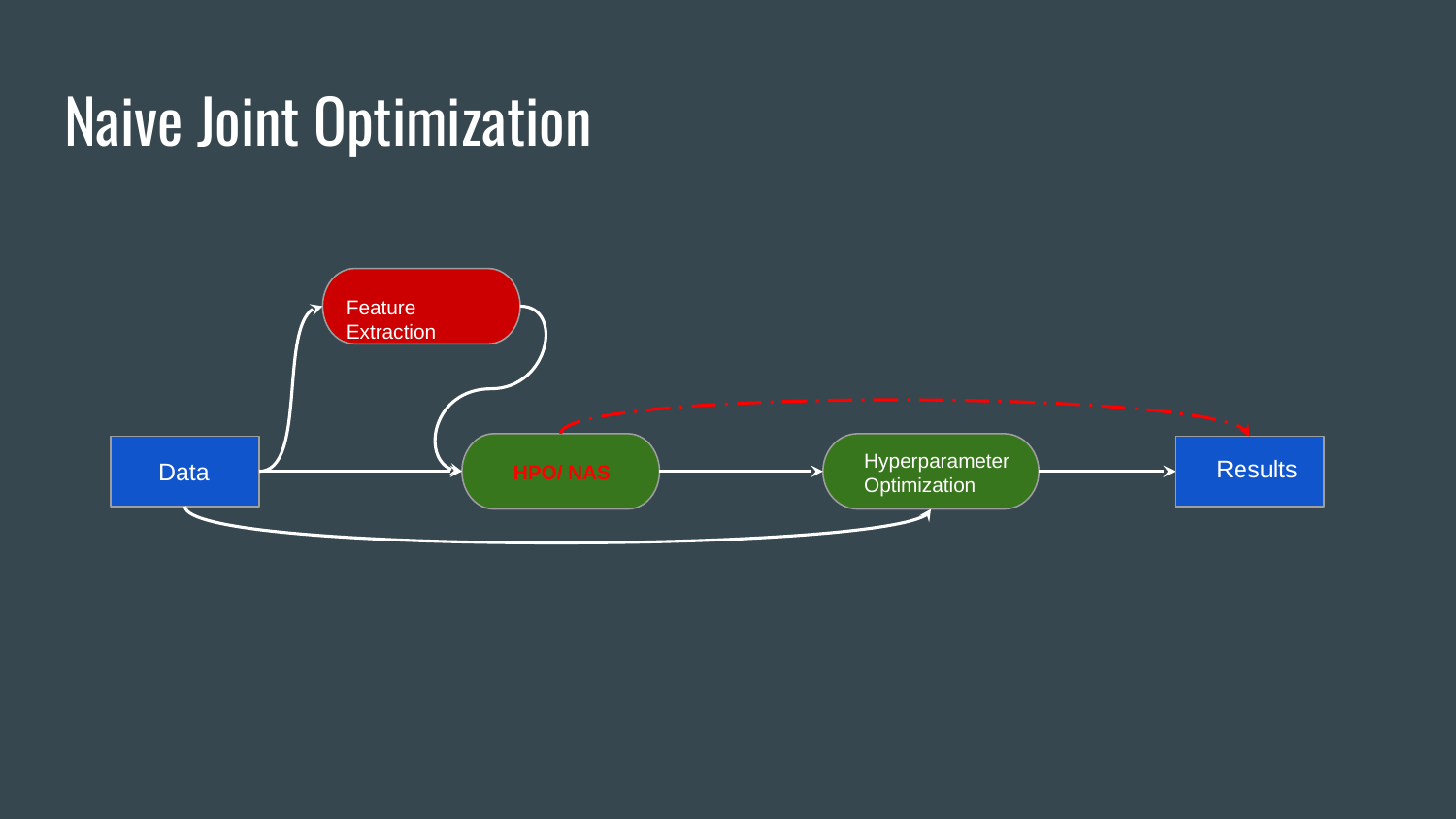

# Naive Joint Optimization

Feature Extraction

Hyperparameter Optimization

Results
Data
HPO/ NAS